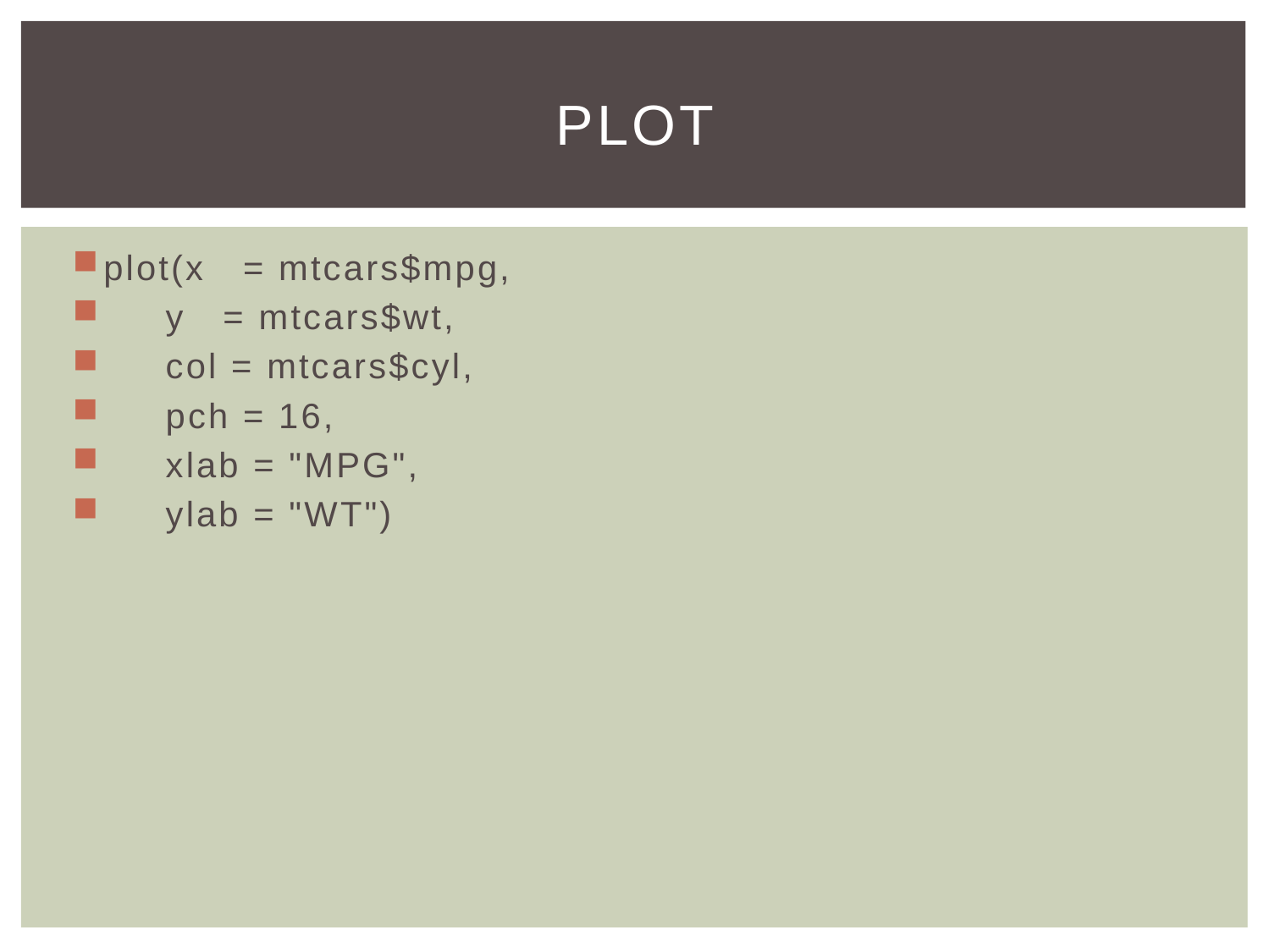

# plot
plot(x   = mtcars$mpg,
     y   = mtcars$wt,
     col = mtcars$cyl,
     pch = 16,
     xlab = "MPG",
     ylab = "WT")